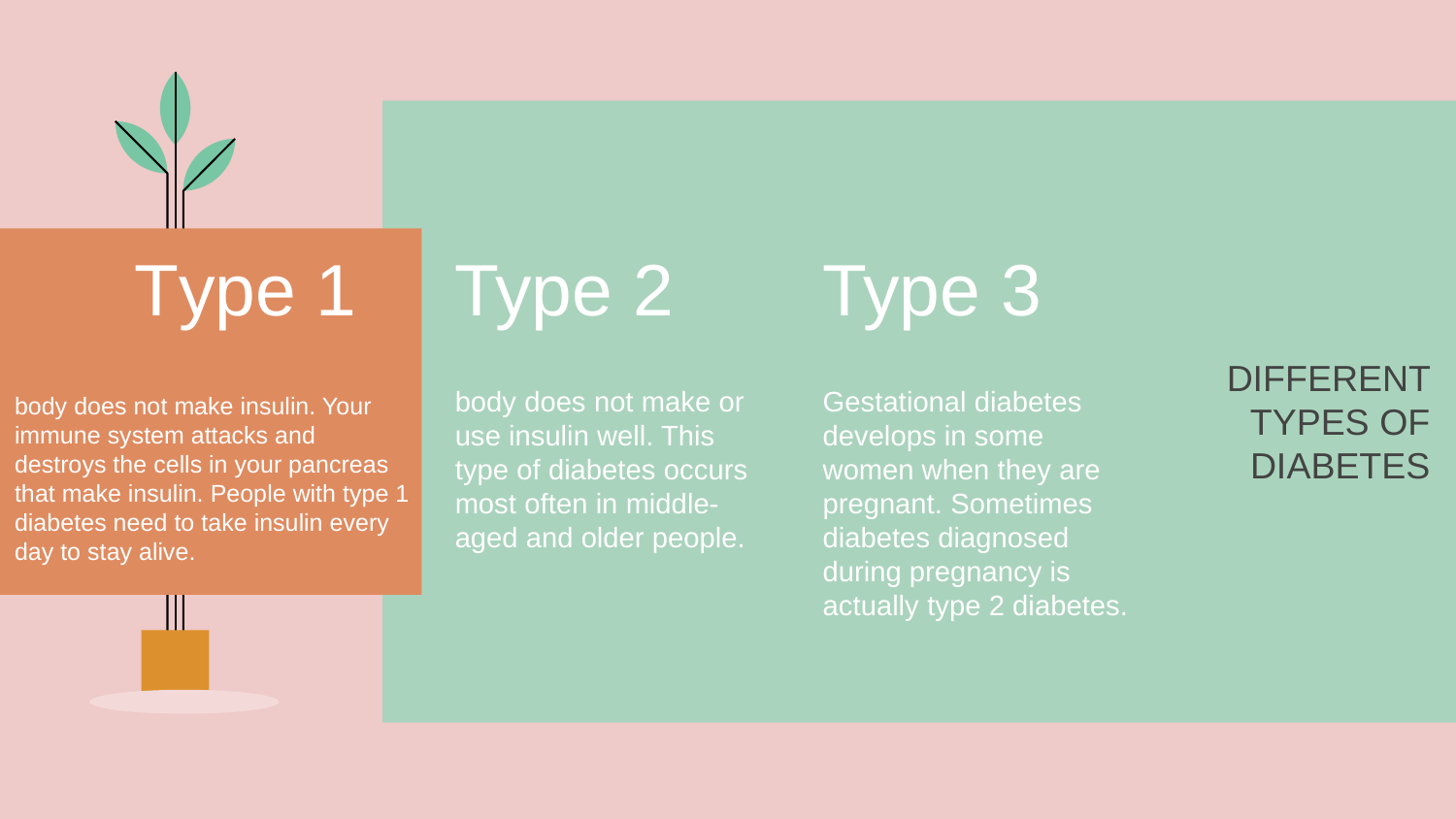

Type 1
Type 2
Type 3
# DIFFERENT TYPES OF DIABETES
Gestational diabetes develops in some women when they are pregnant. Sometimes diabetes diagnosed during pregnancy is actually type 2 diabetes.

body does not make or use insulin well. This type of diabetes occurs most often in middle-aged and older people.
body does not make insulin. Your immune system attacks and destroys the cells in your pancreas that make insulin. People with type 1 diabetes need to take insulin every day to stay alive.